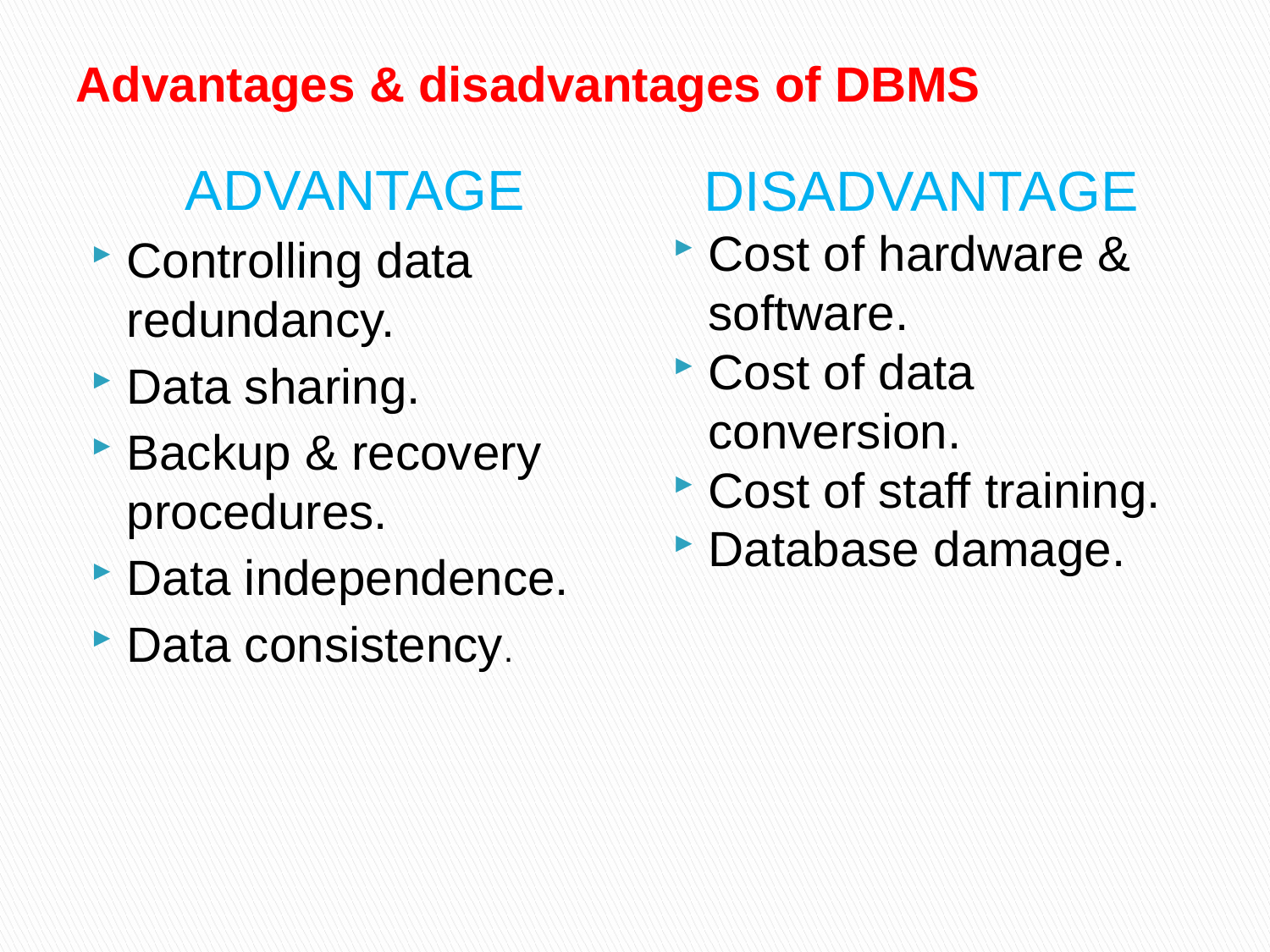

# Advantages & disadvantages of DBMS
      ADVANTAGE
Controlling data redundancy.
Data sharing.
Backup & recovery procedures.
Data independence.
Data consistency.
  DISADVANTAGE
Cost of hardware & software.
Cost of data conversion.
Cost of staff training.
Database damage.